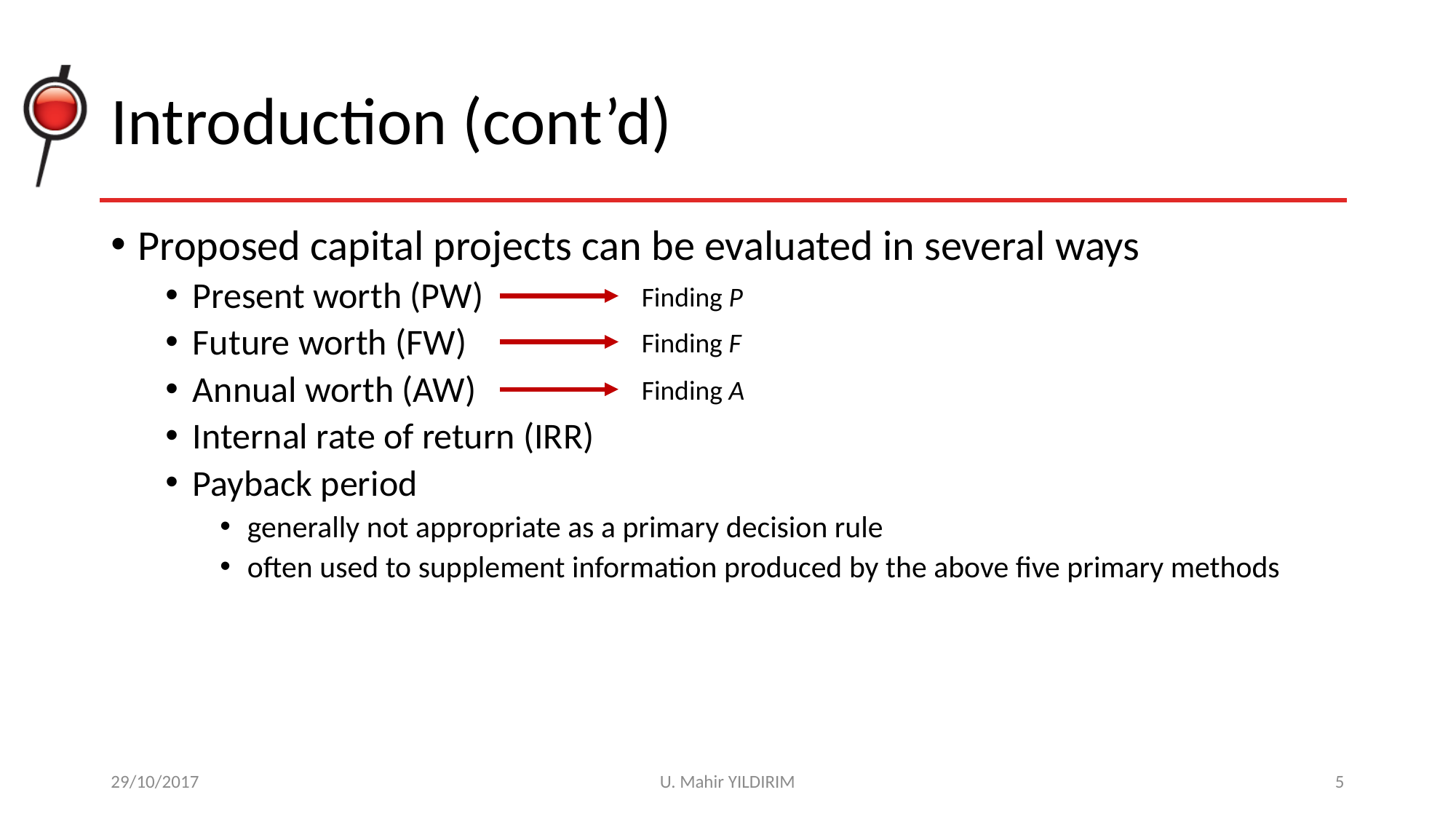

# Introduction (cont’d)
Proposed capital projects can be evaluated in several ways
Present worth (PW)
Future worth (FW)
Annual worth (AW)
Internal rate of return (IRR)
Payback period
generally not appropriate as a primary decision rule
often used to supplement information produced by the above five primary methods
Finding P
Finding F
Finding A
29/10/2017
U. Mahir YILDIRIM
5